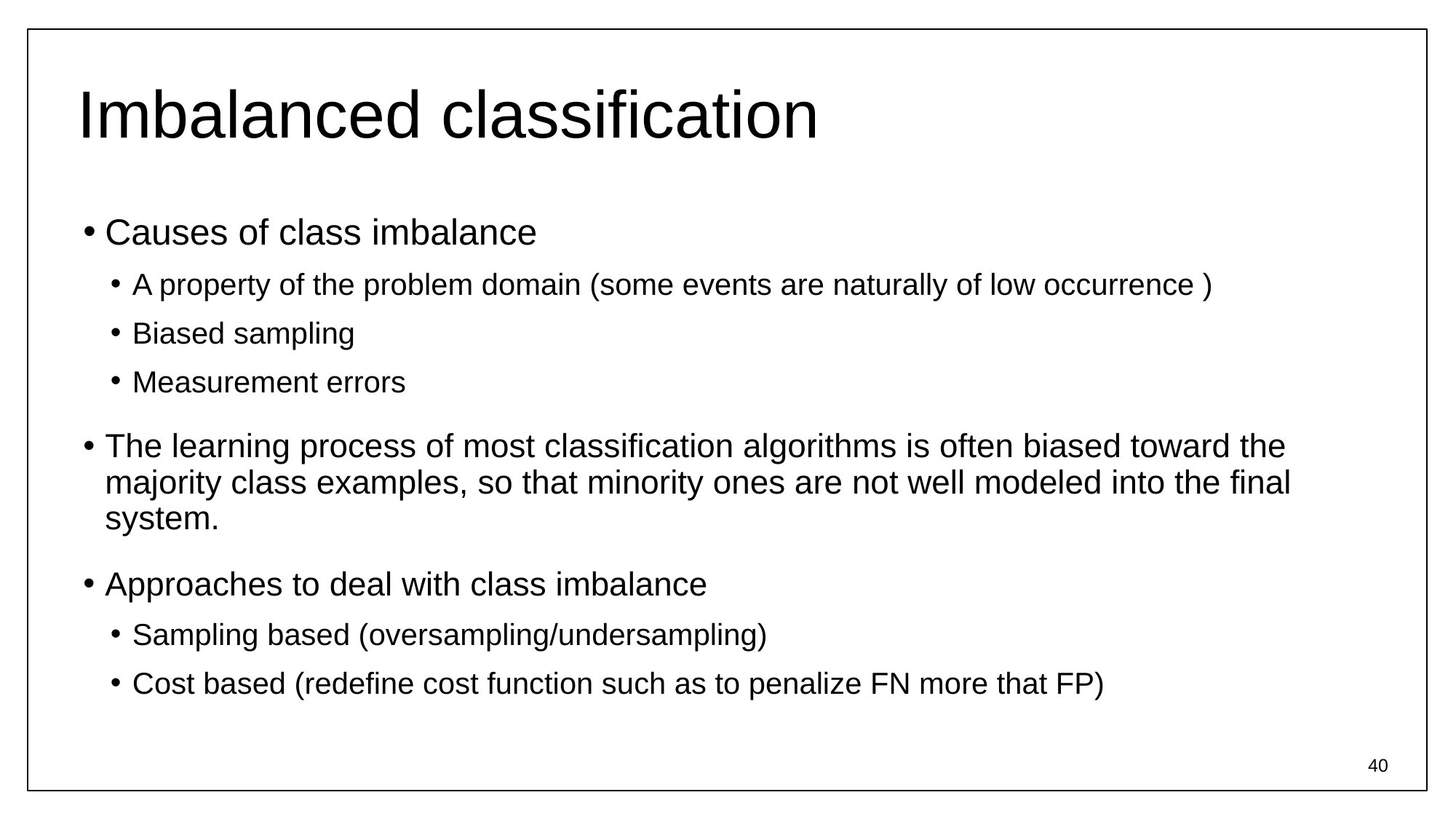

# Imbalanced classification
Causes of class imbalance
A property of the problem domain (some events are naturally of low occurrence )
Biased sampling
Measurement errors
The learning process of most classification algorithms is often biased toward the majority class examples, so that minority ones are not well modeled into the final system.
Approaches to deal with class imbalance
Sampling based (oversampling/undersampling)
Cost based (redefine cost function such as to penalize FN more that FP)
40